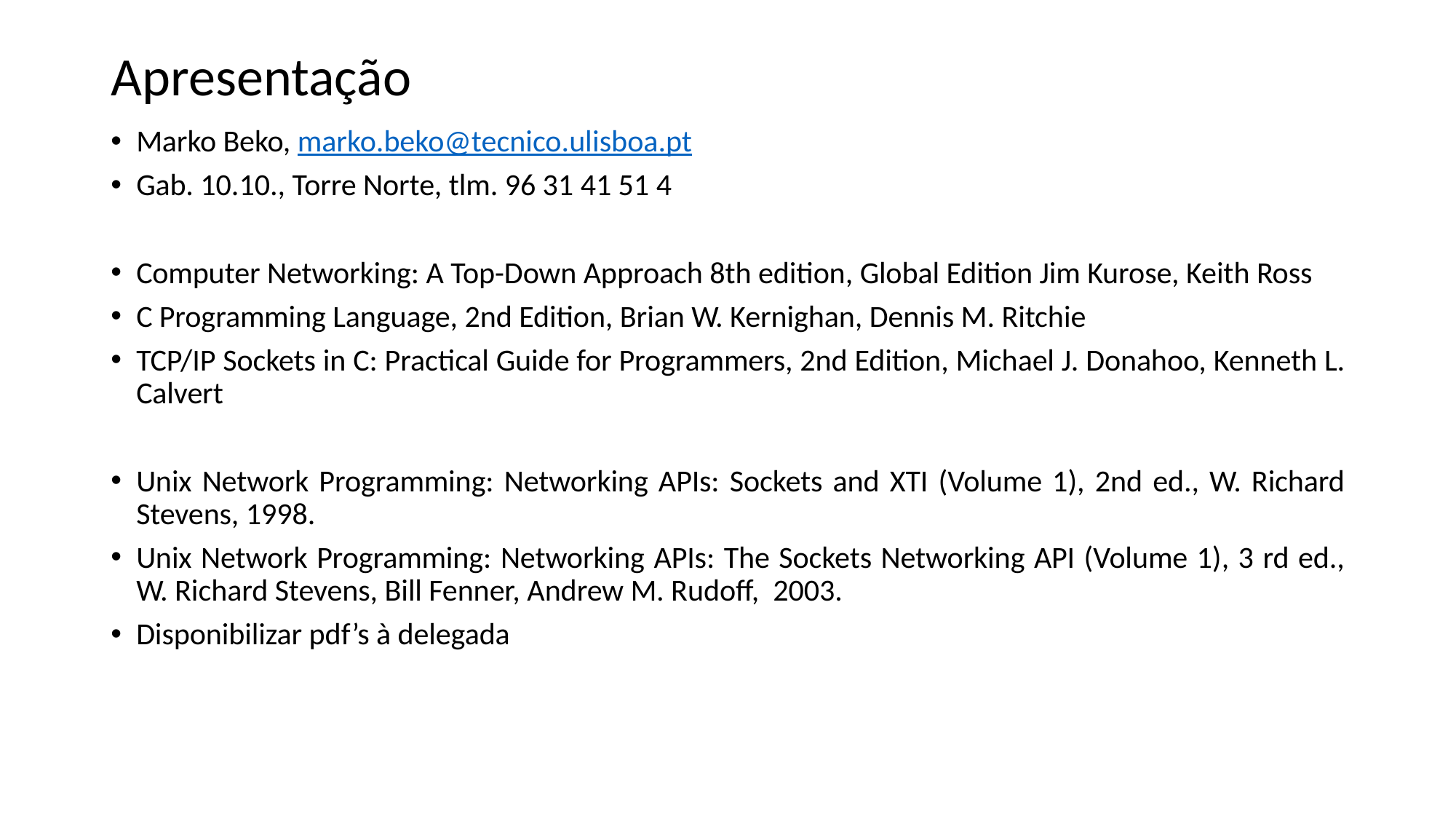

# Apresentação
Marko Beko, marko.beko@tecnico.ulisboa.pt
Gab. 10.10., Torre Norte, tlm. 96 31 41 51 4

Computer Networking: A Top-Down Approach 8th edition, Global Edition Jim Kurose, Keith Ross
C Programming Language, 2nd Edition, Brian W. Kernighan, Dennis M. Ritchie
TCP/IP Sockets in C: Practical Guide for Programmers, 2nd Edition, Michael J. Donahoo, Kenneth L. Calvert

Unix Network Programming: Networking APIs: Sockets and XTI (Volume 1), 2nd ed., W. Richard Stevens, 1998.
Unix Network Programming: Networking APIs: The Sockets Networking API (Volume 1), 3 rd ed., W. Richard Stevens, Bill Fenner, Andrew M. Rudoff,  2003.
Disponibilizar pdf’s à delegada